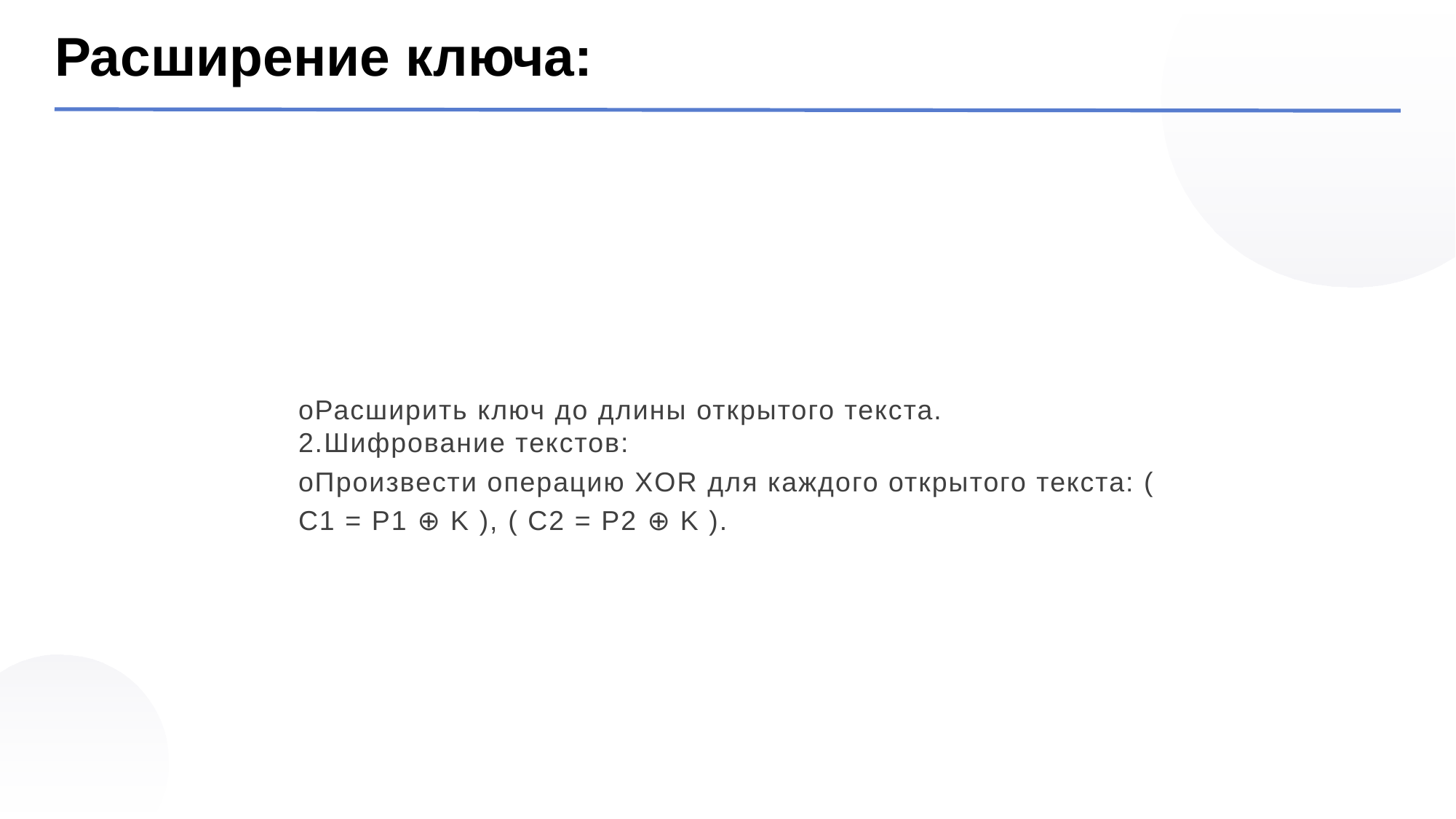

Расширение ключа:
oРасширить ключ до длины открытого текста.
2.Шифрование текстов:
oПроизвести операцию XOR для каждого открытого текста: ( C1 = P1 ⊕ K ), ( C2 = P2 ⊕ K ).